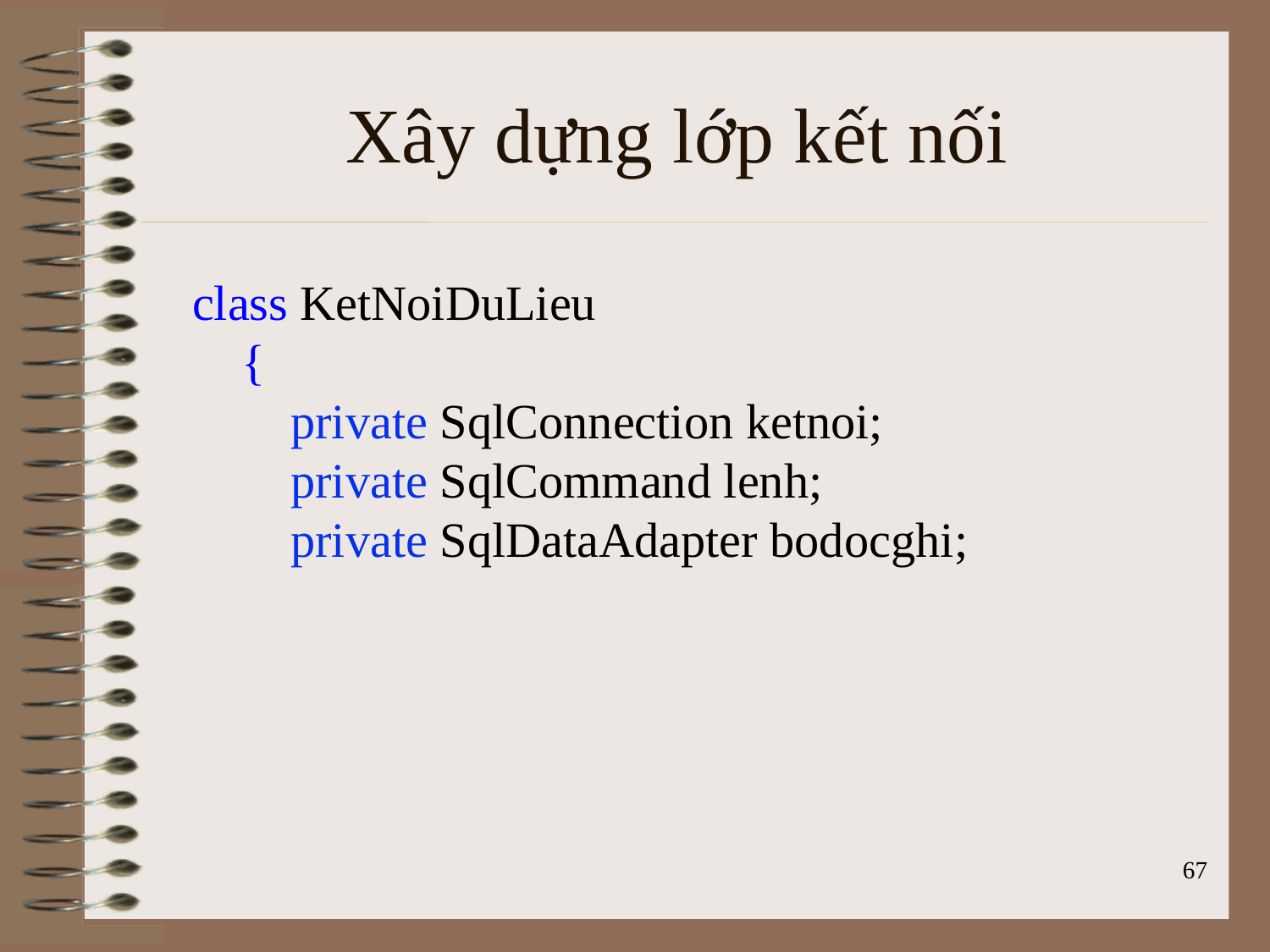

# Xây dựng lớp kết nối
class KetNoiDuLieu
    {
        private SqlConnection ketnoi;
        private SqlCommand lenh;
        private SqlDataAdapter bodocghi;

67